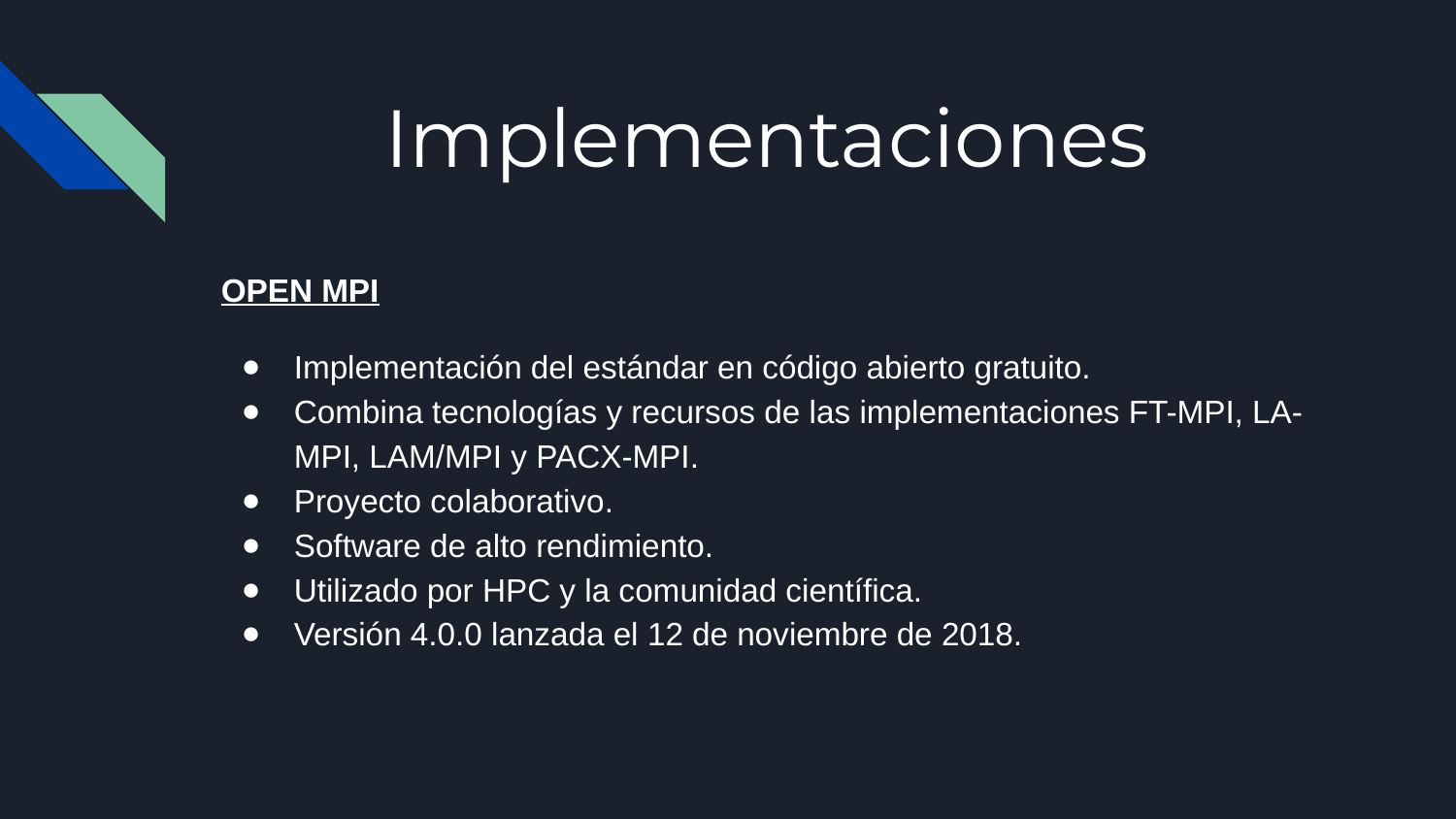

# Implementaciones
OPEN MPI
Implementación del estándar en código abierto gratuito.
Combina tecnologías y recursos de las implementaciones FT-MPI, LA-MPI, LAM/MPI y PACX-MPI.
Proyecto colaborativo.
Software de alto rendimiento.
Utilizado por HPC y la comunidad científica.
Versión 4.0.0 lanzada el 12 de noviembre de 2018.